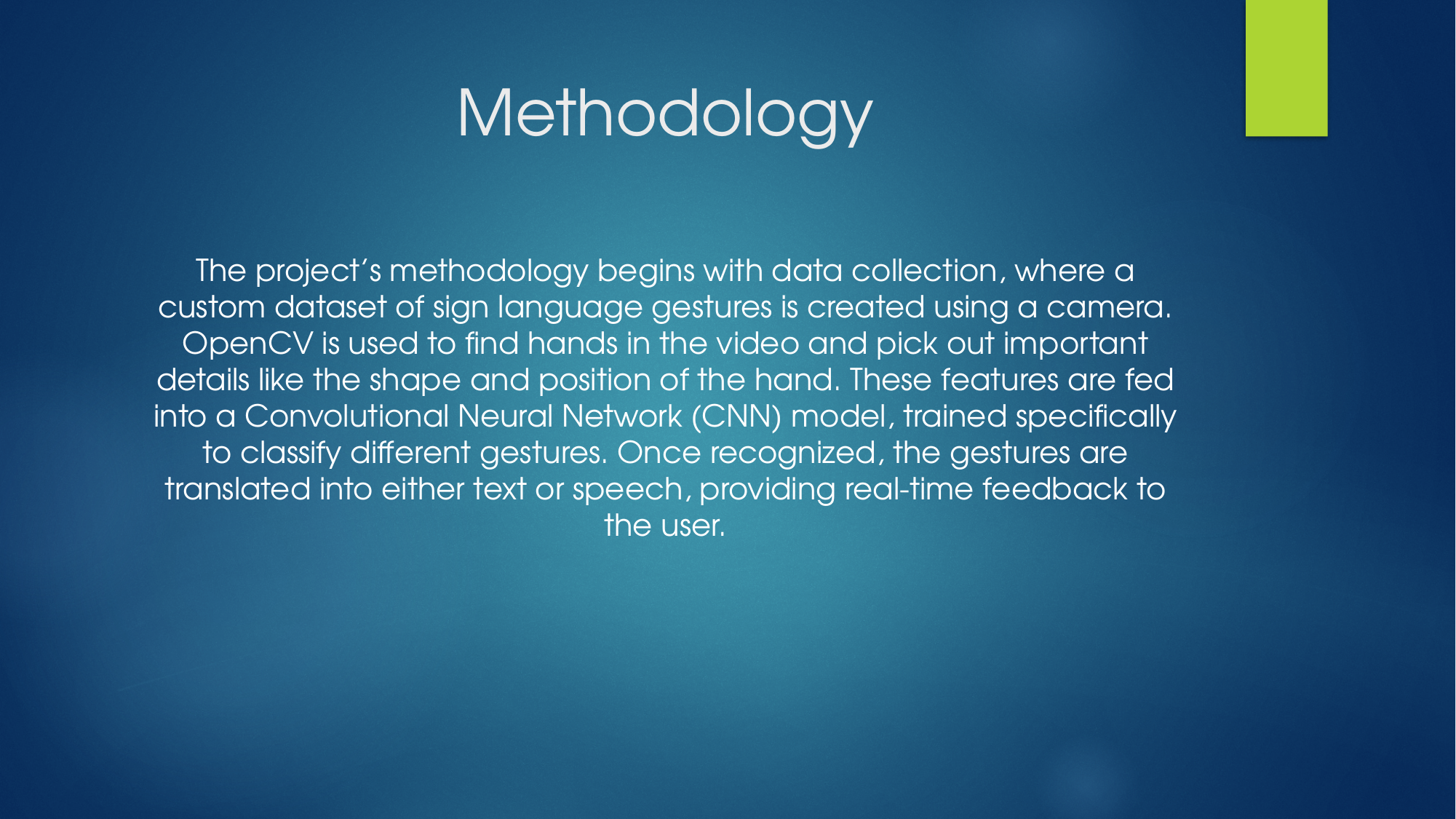

# Methodology
The project’s methodology begins with data collection, where a custom dataset of sign language gestures is created using a camera. OpenCV is used to find hands in the video and pick out important details like the shape and position of the hand. These features are fed into a Convolutional Neural Network (CNN) model, trained specifically to classify different gestures. Once recognized, the gestures are translated into either text or speech, providing real-time feedback to the user.